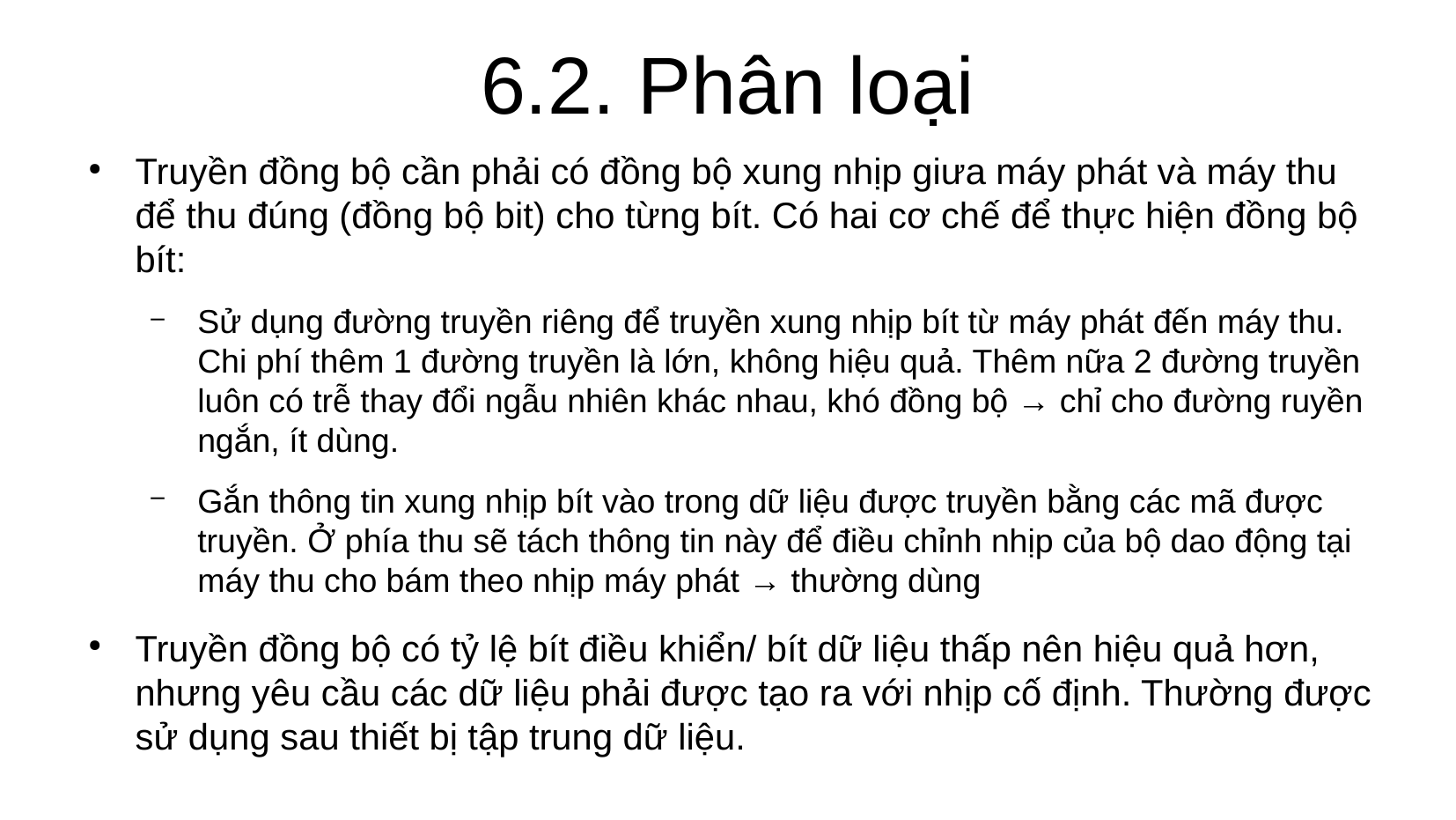

6.2. Phân loại
Truyền đồng bộ cần phải có đồng bộ xung nhịp giưa máy phát và máy thu để thu đúng (đồng bộ bit) cho từng bít. Có hai cơ chế để thực hiện đồng bộ bít:
Sử dụng đường truyền riêng để truyền xung nhịp bít từ máy phát đến máy thu. Chi phí thêm 1 đường truyền là lớn, không hiệu quả. Thêm nữa 2 đường truyền luôn có trễ thay đổi ngẫu nhiên khác nhau, khó đồng bộ → chỉ cho đường ruyền ngắn, ít dùng.
Gắn thông tin xung nhịp bít vào trong dữ liệu được truyền bằng các mã được truyền. Ở phía thu sẽ tách thông tin này để điều chỉnh nhịp của bộ dao động tại máy thu cho bám theo nhịp máy phát → thường dùng
Truyền đồng bộ có tỷ lệ bít điều khiển/ bít dữ liệu thấp nên hiệu quả hơn, nhưng yêu cầu các dữ liệu phải được tạo ra với nhịp cố định. Thường được sử dụng sau thiết bị tập trung dữ liệu.